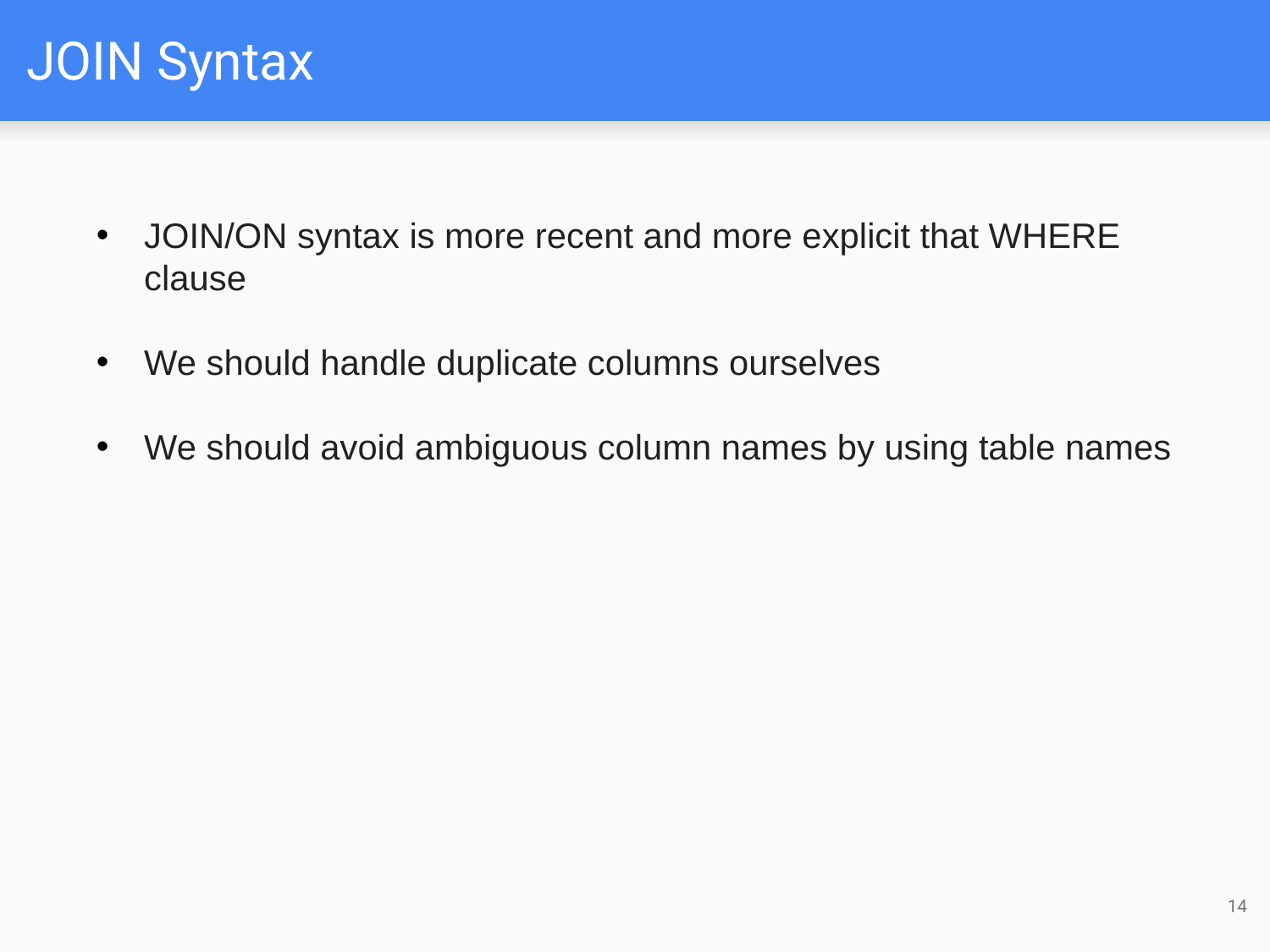

# JOIN Syntax

JOIN/ON syntax is more recent and more explicit that WHERE clause

We should handle duplicate columns ourselves

We should avoid ambiguous column names by using table names

14